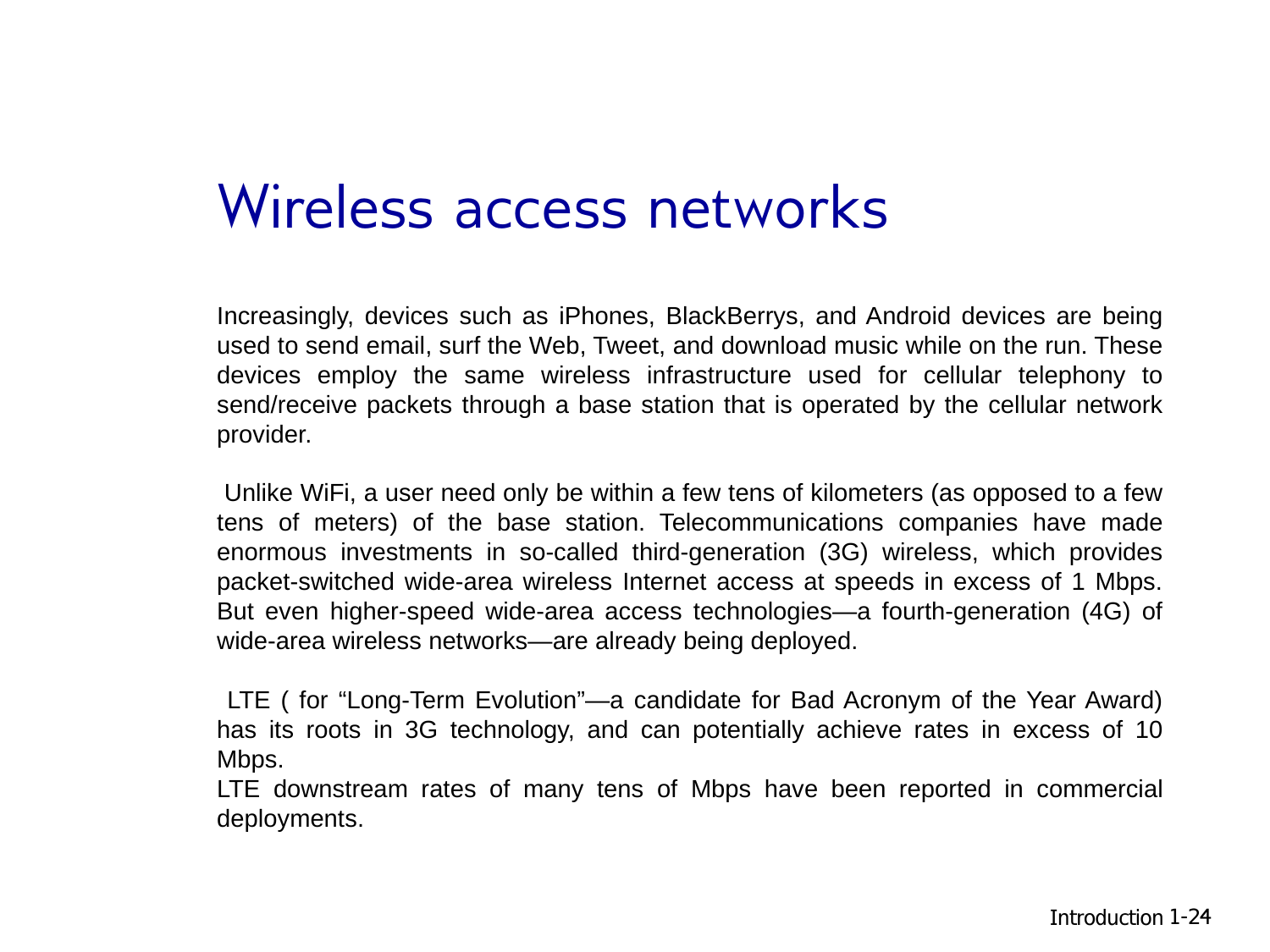

Wireless access networks

Increasingly, devices such as iPhones, BlackBerrys, and Android devices are being used to send email, surf the Web, Tweet, and download music while on the run. These devices employ the same wireless infrastructure used for cellular telephony to send/receive packets through a base station that is operated by the cellular network provider.

 Unlike WiFi, a user need only be within a few tens of kilometers (as opposed to a few tens of meters) of the base station. Telecommunications companies have made enormous investments in so-called third-generation (3G) wireless, which provides packet-switched wide-area wireless Internet access at speeds in excess of 1 Mbps. But even higher-speed wide-area access technologies—a fourth-generation (4G) of wide-area wireless networks—are already being deployed.

 LTE ( for “Long-Term Evolution”—a candidate for Bad Acronym of the Year Award) has its roots in 3G technology, and can potentially achieve rates in excess of 10 Mbps.
LTE downstream rates of many tens of Mbps have been reported in commercial deployments.
1-24
Introduction